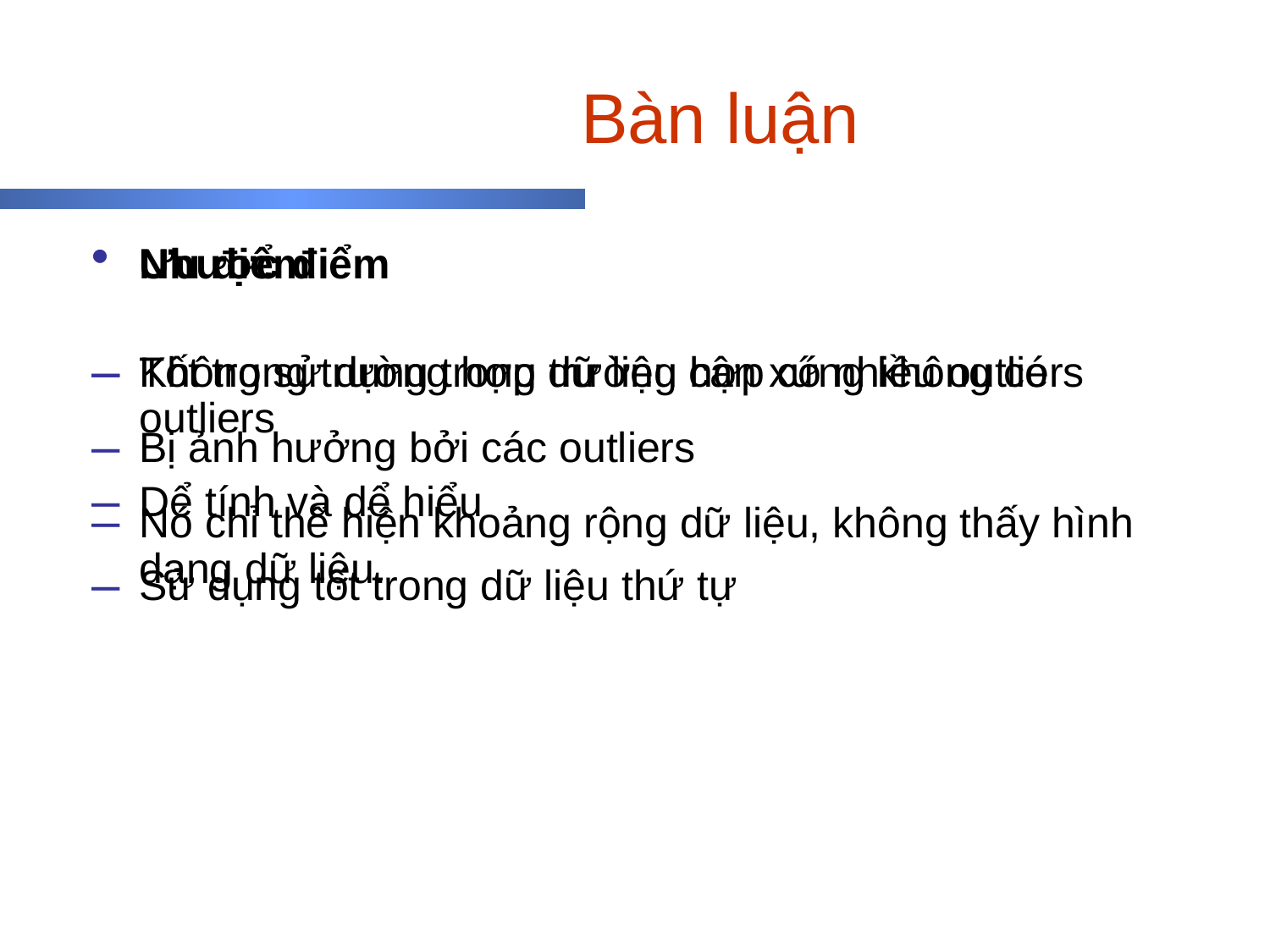

# Bàn luận
Ưu điểm

Tốt trong trường hợp dữ liệu cân xứng không có outliers
Dể tính và dể hiểu
Sử dụng tốt trong dữ liệu thứ tự

Nhược điểm

Không sử dụng trong trường hợp có nhiều outliers
Bị ảnh hưởng bởi các outliers
Nó chỉ thể hiện khoảng rộng dữ liệu, không thấy hình dạng dữ liệu.